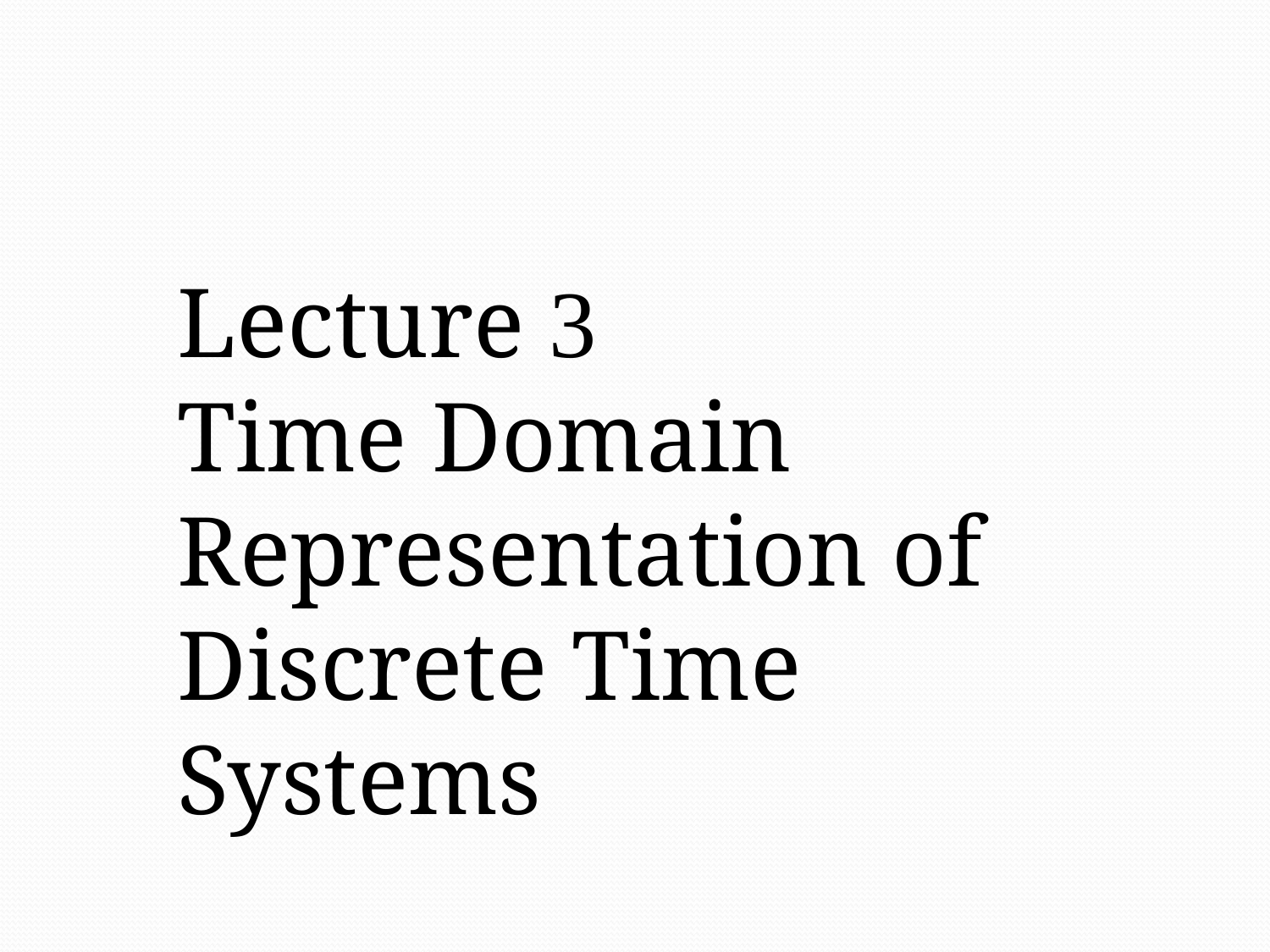

Lecture 3
Time Domain Representation of Discrete Time  Systems
Digital Signal Processing by Yu Yajun @ SUSTech
1